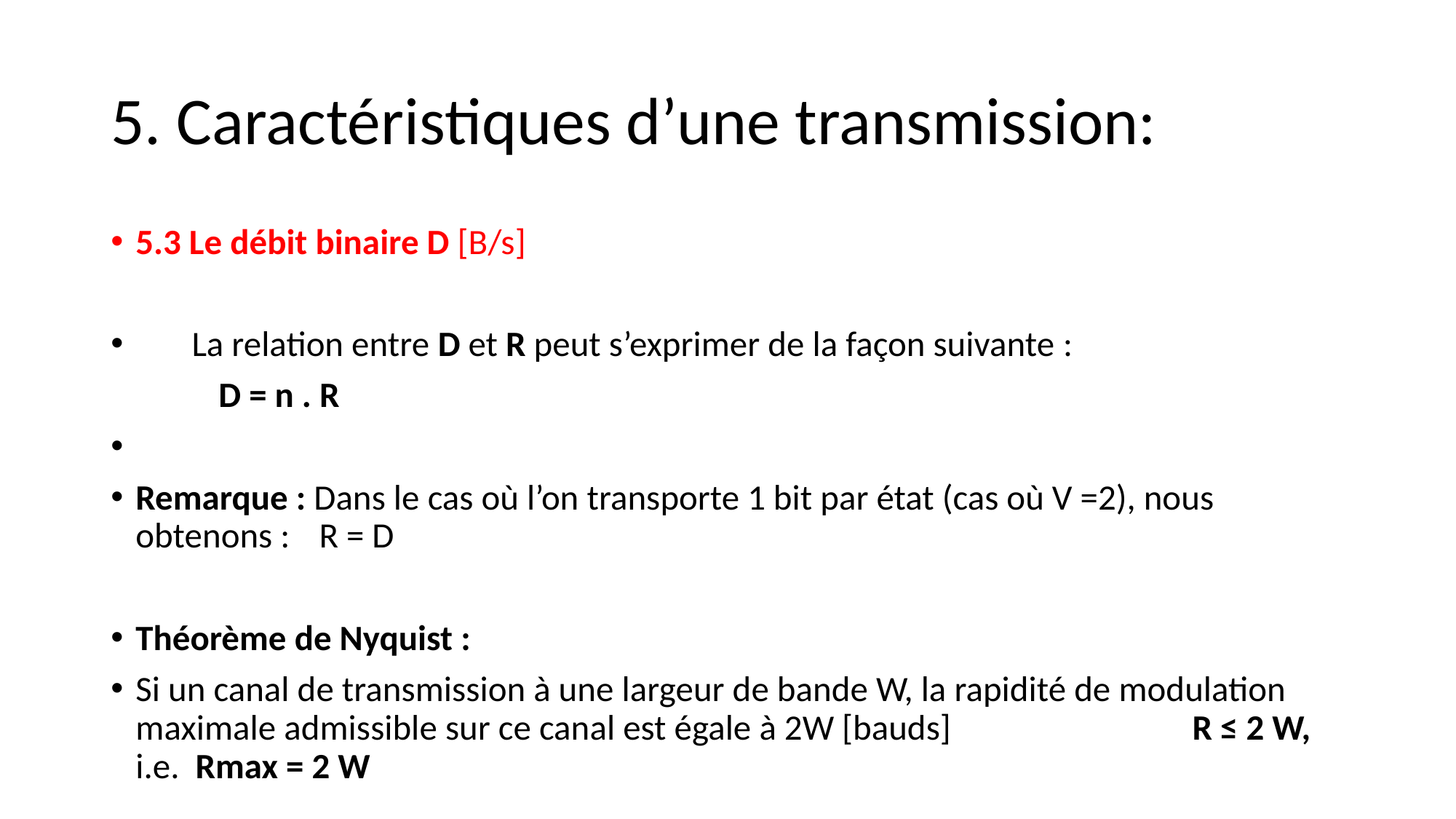

# 5. Caractéristiques d’une transmission:
5.3 Le débit binaire D [B/s]

       La relation entre D et R peut s’exprimer de la façon suivante :
				  D = n . R

Remarque : Dans le cas où l’on transporte 1 bit par état (cas où V =2), nous obtenons : 		R = D

Théorème de Nyquist :
Si un canal de transmission à une largeur de bande W, la rapidité de modulation maximale admissible sur ce canal est égale à 2W [bauds]                              R ≤ 2 W,   i.e.  Rmax = 2 W